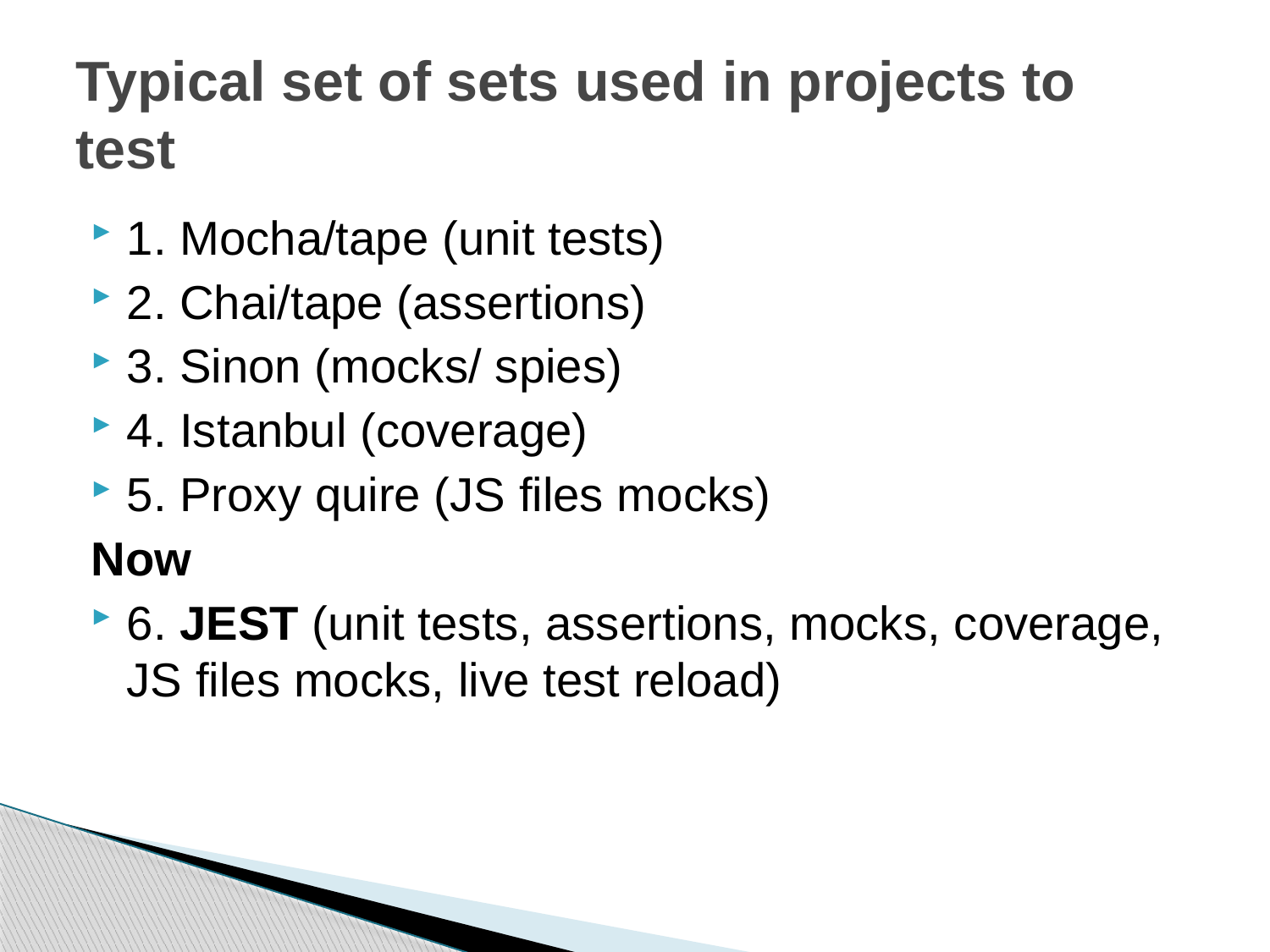

# Typical set of sets used in projects to test
1. Mocha/tape (unit tests)
2. Chai/tape (assertions)
3. Sinon (mocks/ spies)
4. Istanbul (coverage)
5. Proxy quire (JS files mocks)
Now
6. JEST (unit tests, assertions, mocks, coverage, JS files mocks, live test reload)